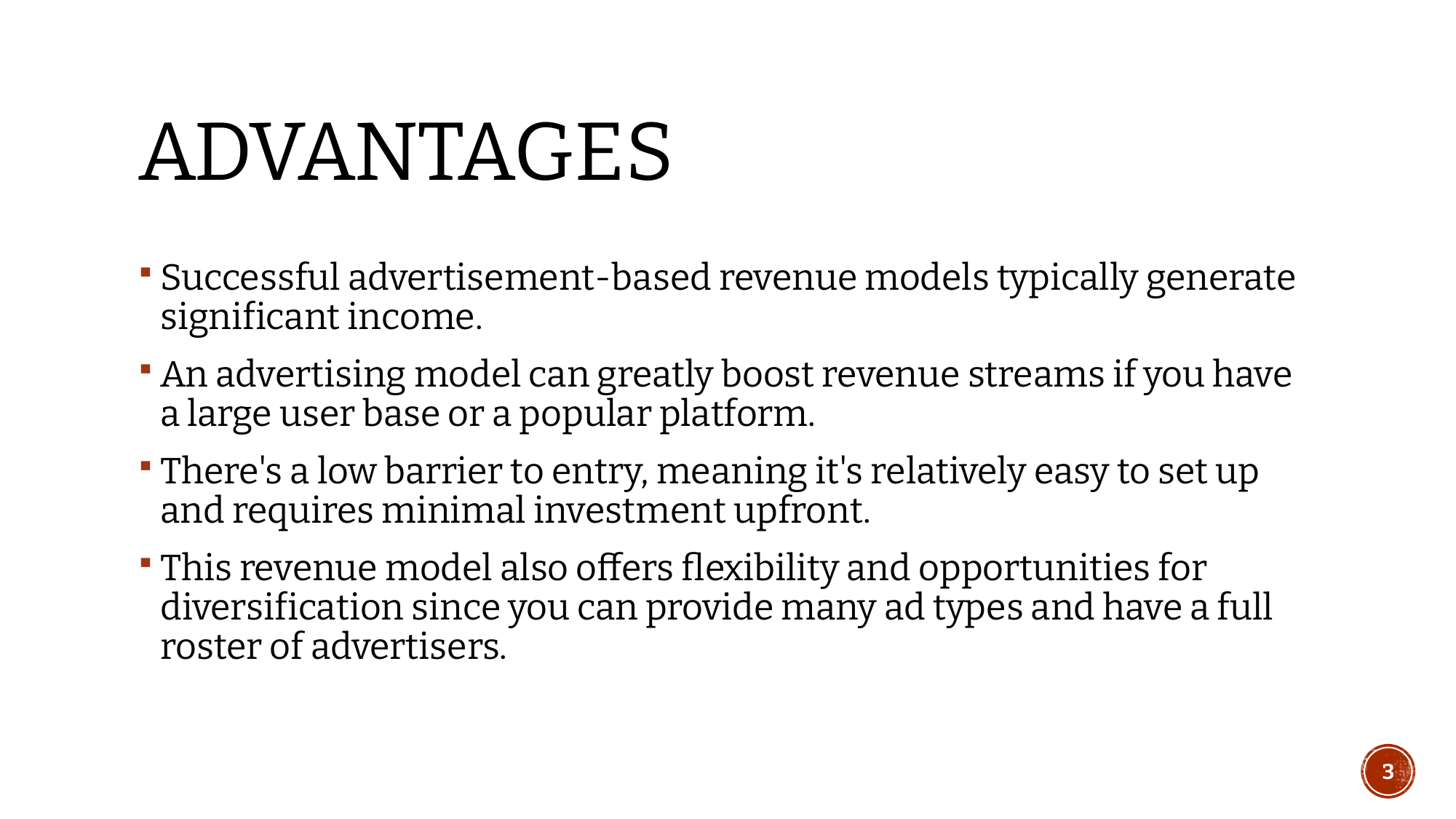

# Advantages
Successful advertisement-based revenue models typically generate significant income.
An advertising model can greatly boost revenue streams if you have a large user base or a popular platform.
There's a low barrier to entry, meaning it's relatively easy to set up and requires minimal investment upfront.
This revenue model also offers flexibility and opportunities for diversification since you can provide many ad types and have a full roster of advertisers.

3